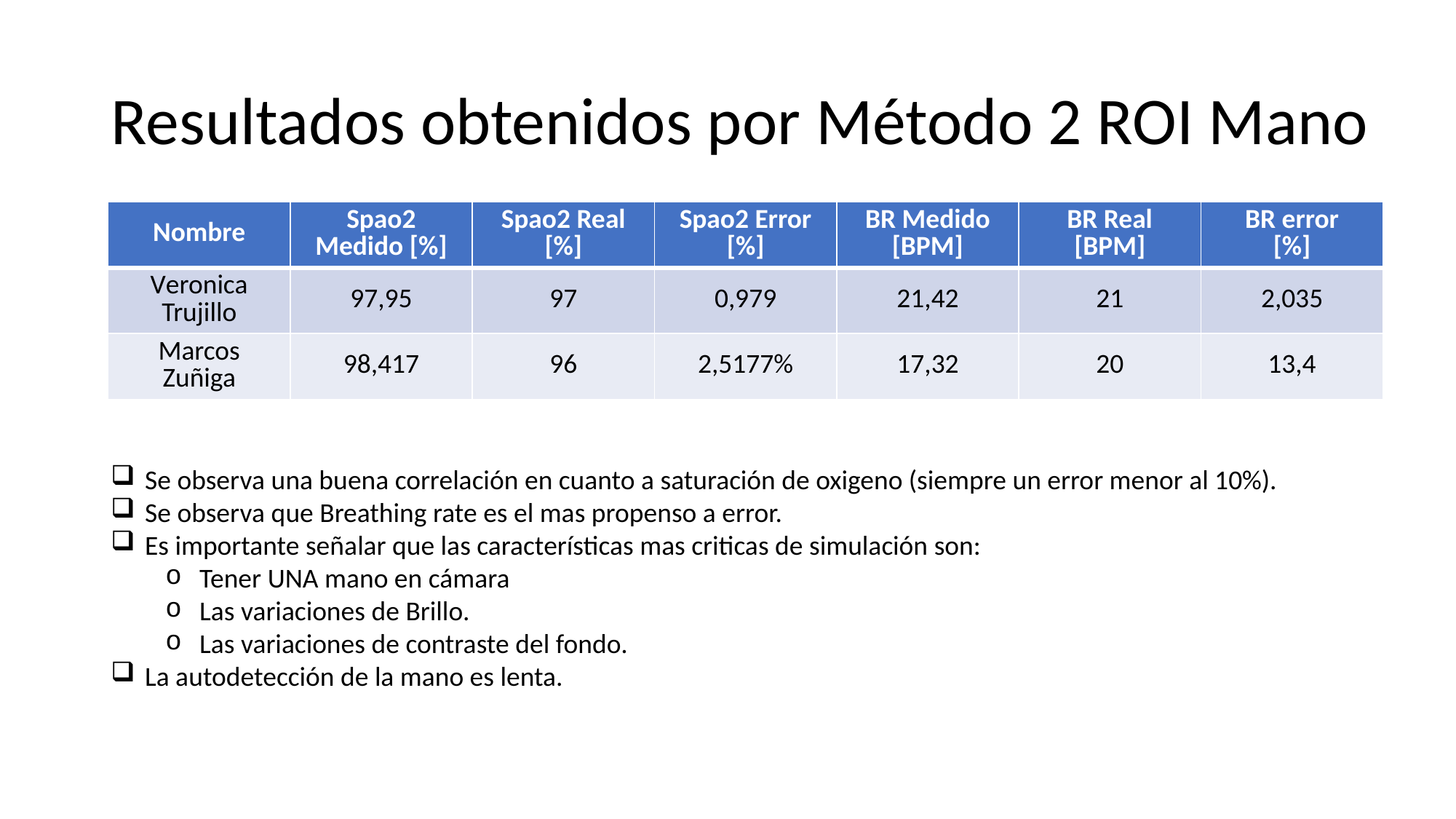

# Resultados obtenidos por Método 2 ROI Mano
| Nombre | Spao2 Medido [%] | Spao2 Real [%] | Spao2 Error [%] | BR Medido [BPM] | BR Real [BPM] | BR error [%] |
| --- | --- | --- | --- | --- | --- | --- |
| Veronica Trujillo | 97,95 | 97 | 0,979 | 21,42 | 21 | 2,035 |
| Marcos Zuñiga | 98,417 | 96 | 2,5177% | 17,32 | 20 | 13,4 |
Se observa una buena correlación en cuanto a saturación de oxigeno (siempre un error menor al 10%).
Se observa que Breathing rate es el mas propenso a error.
Es importante señalar que las características mas criticas de simulación son:
Tener UNA mano en cámara
Las variaciones de Brillo.
Las variaciones de contraste del fondo.
La autodetección de la mano es lenta.